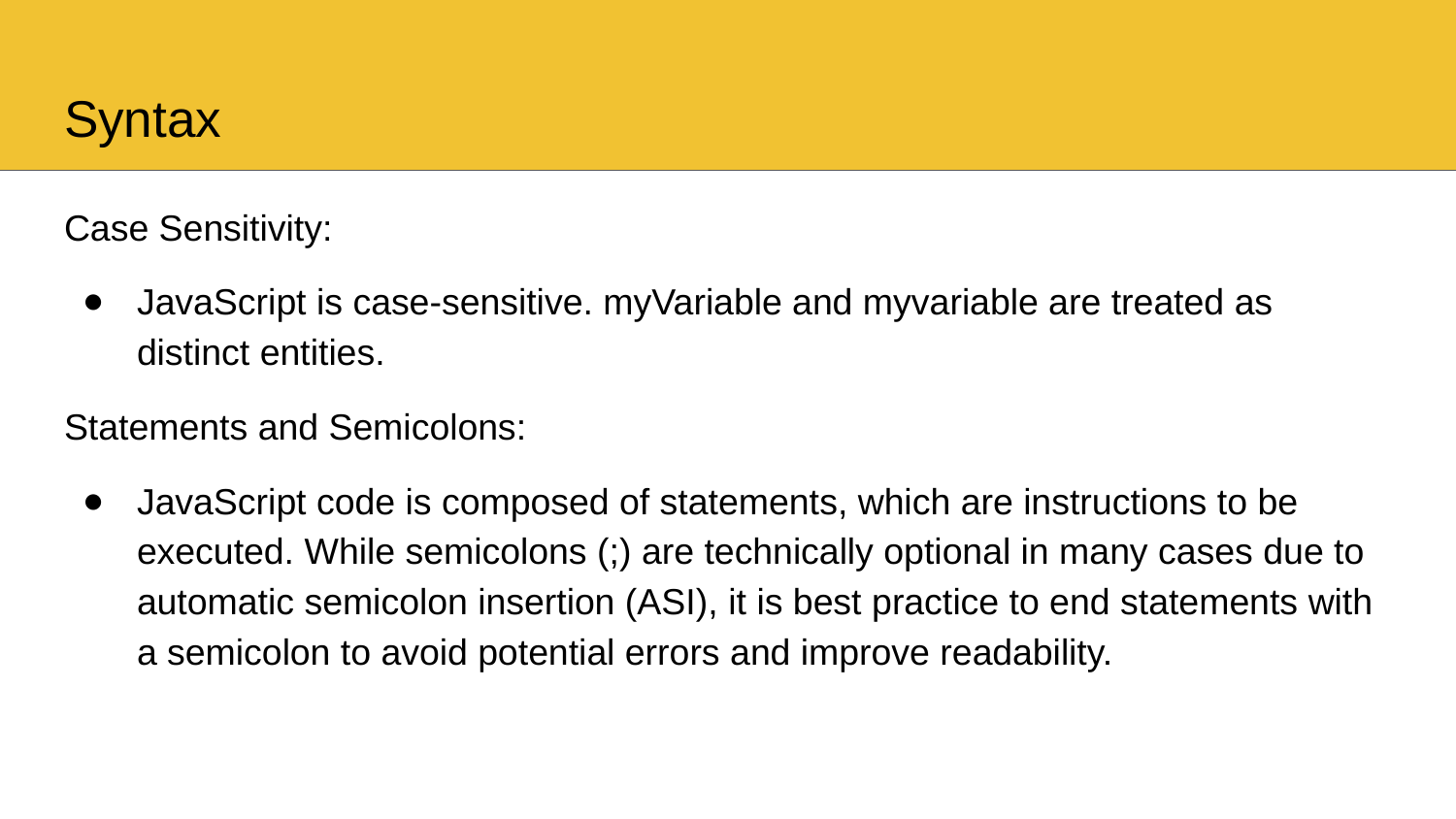

# Syntax
Case Sensitivity:
JavaScript is case-sensitive. myVariable and myvariable are treated as distinct entities.
Statements and Semicolons:
JavaScript code is composed of statements, which are instructions to be executed. While semicolons (;) are technically optional in many cases due to automatic semicolon insertion (ASI), it is best practice to end statements with a semicolon to avoid potential errors and improve readability.